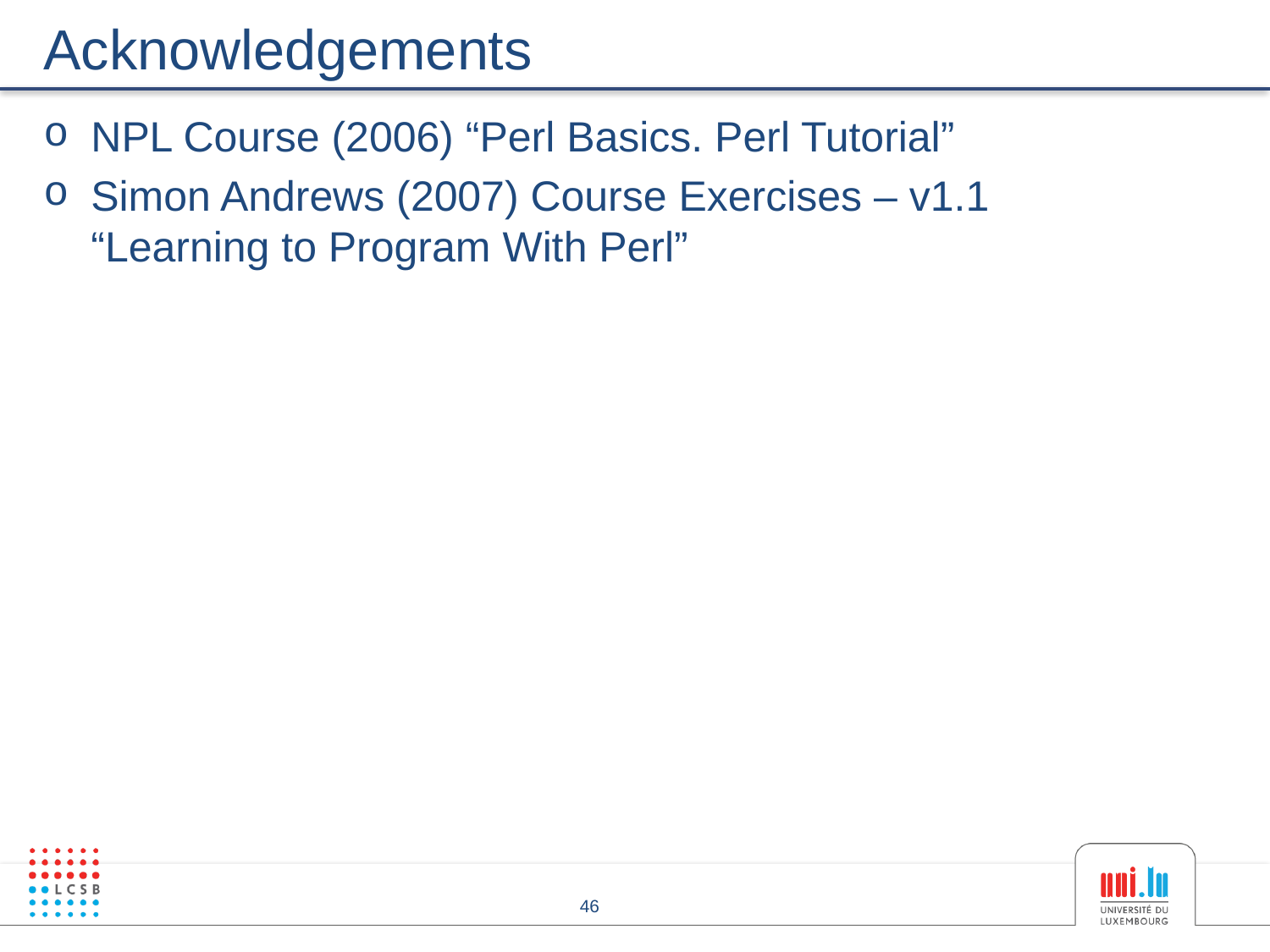

# Acknowledgements
NPL Course (2006) “Perl Basics. Perl Tutorial”
Simon Andrews (2007) Course Exercises – v1.1 “Learning to Program With Perl”